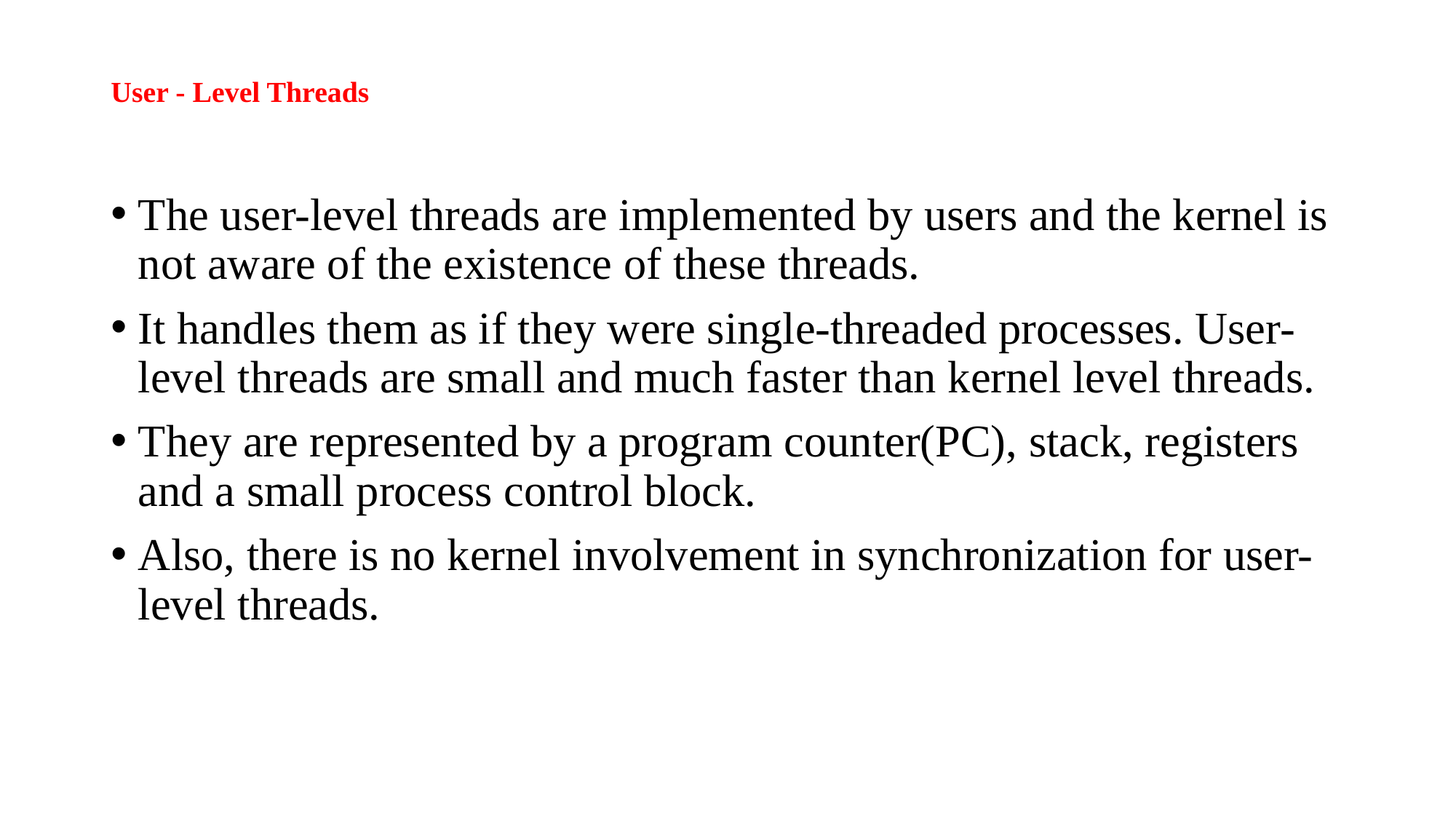

# User - Level Threads
The user-level threads are implemented by users and the kernel is not aware of the existence of these threads.
It handles them as if they were single-threaded processes. User-level threads are small and much faster than kernel level threads.
They are represented by a program counter(PC), stack, registers and a small process control block.
Also, there is no kernel involvement in synchronization for user-level threads.